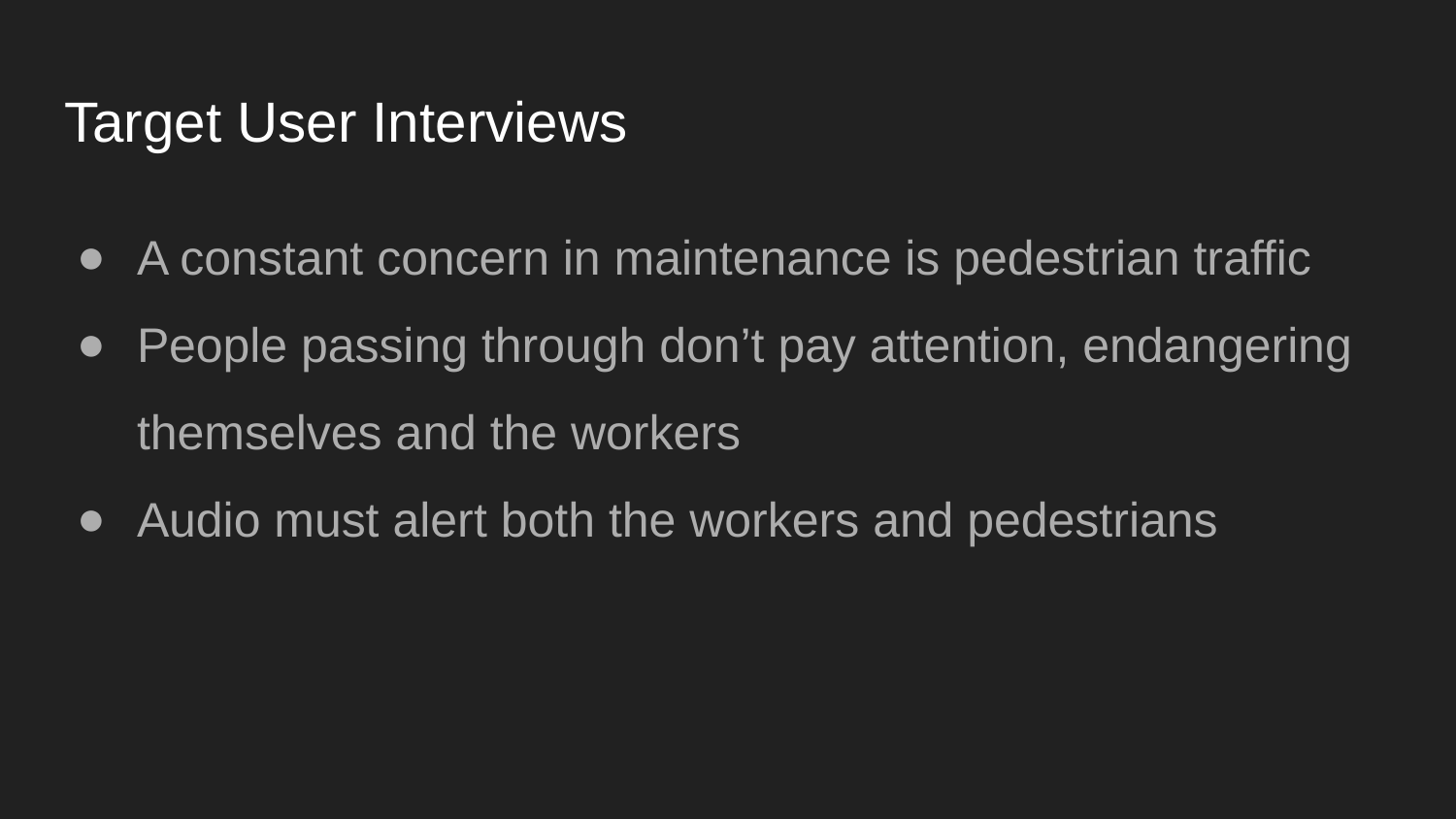

# Target User Interviews
A constant concern in maintenance is pedestrian traffic
People passing through don’t pay attention, endangering themselves and the workers
Audio must alert both the workers and pedestrians